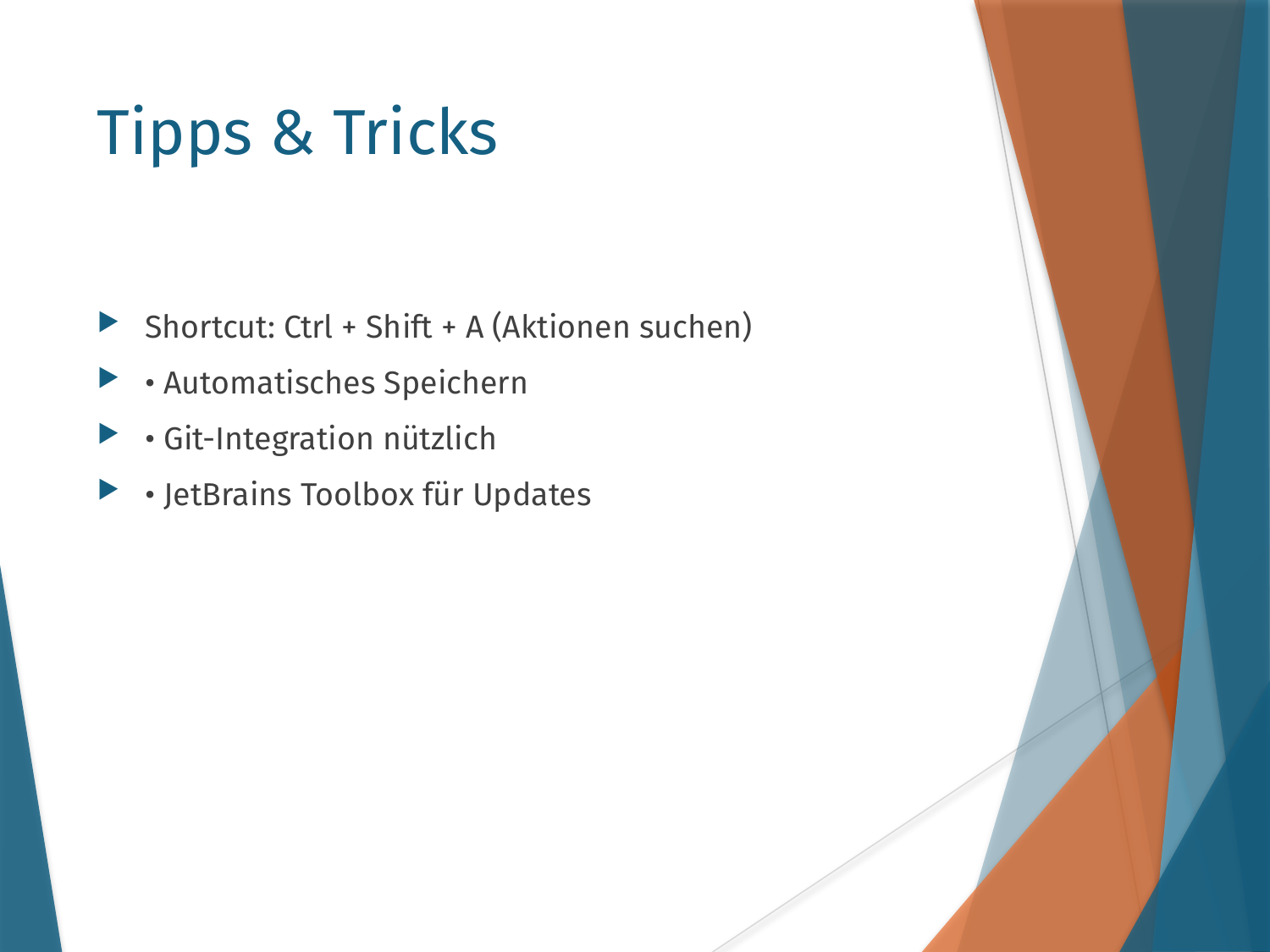

# Tipps & Tricks
Shortcut: Ctrl + Shift + A (Aktionen suchen)
• Automatisches Speichern
• Git-Integration nützlich
• JetBrains Toolbox für Updates